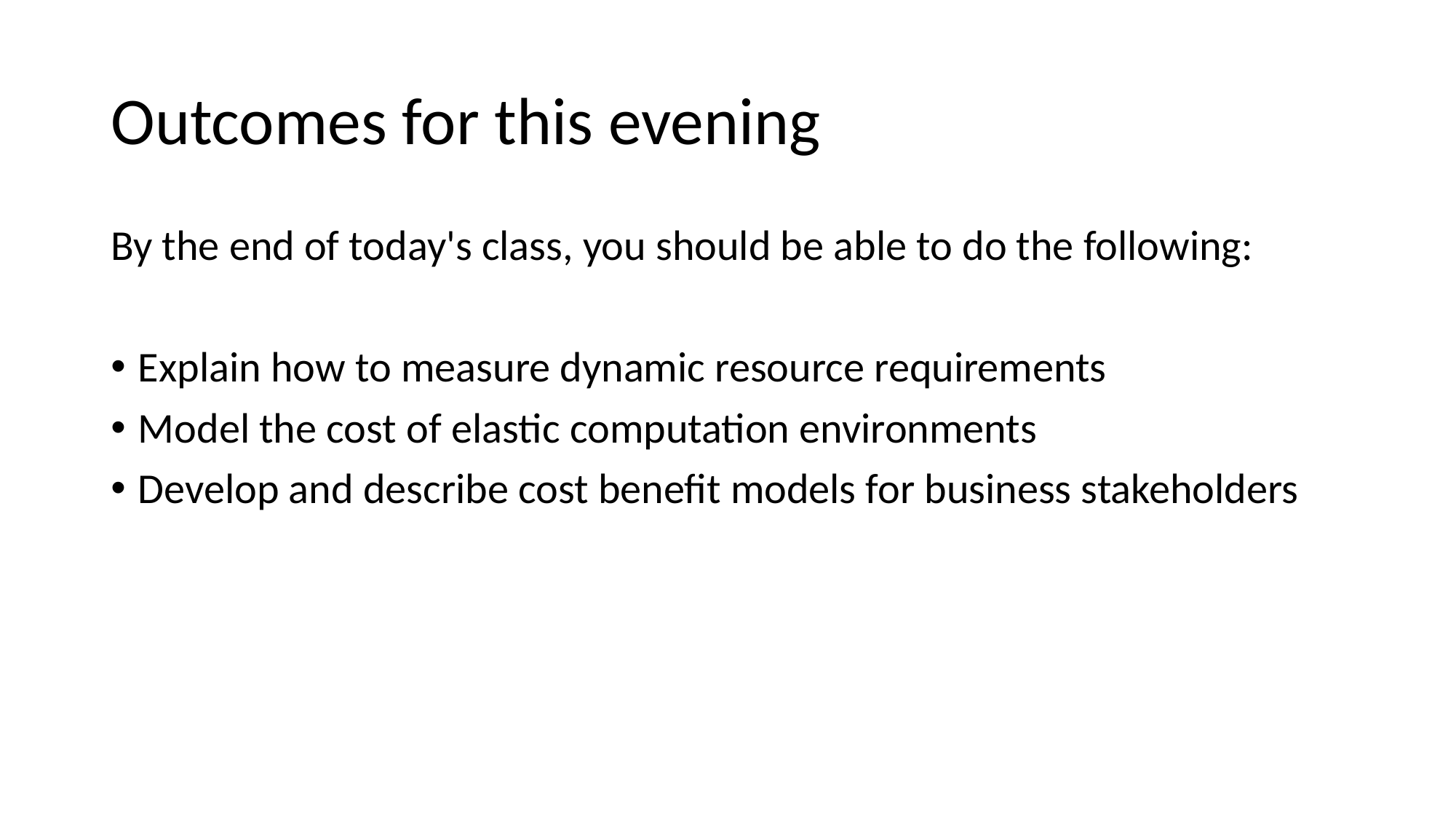

Outcomes for this evening
By the end of today's class, you should be able to do the following:

Explain how to measure dynamic resource requirements
Model the cost of elastic computation environments
Develop and describe cost benefit models for business stakeholders